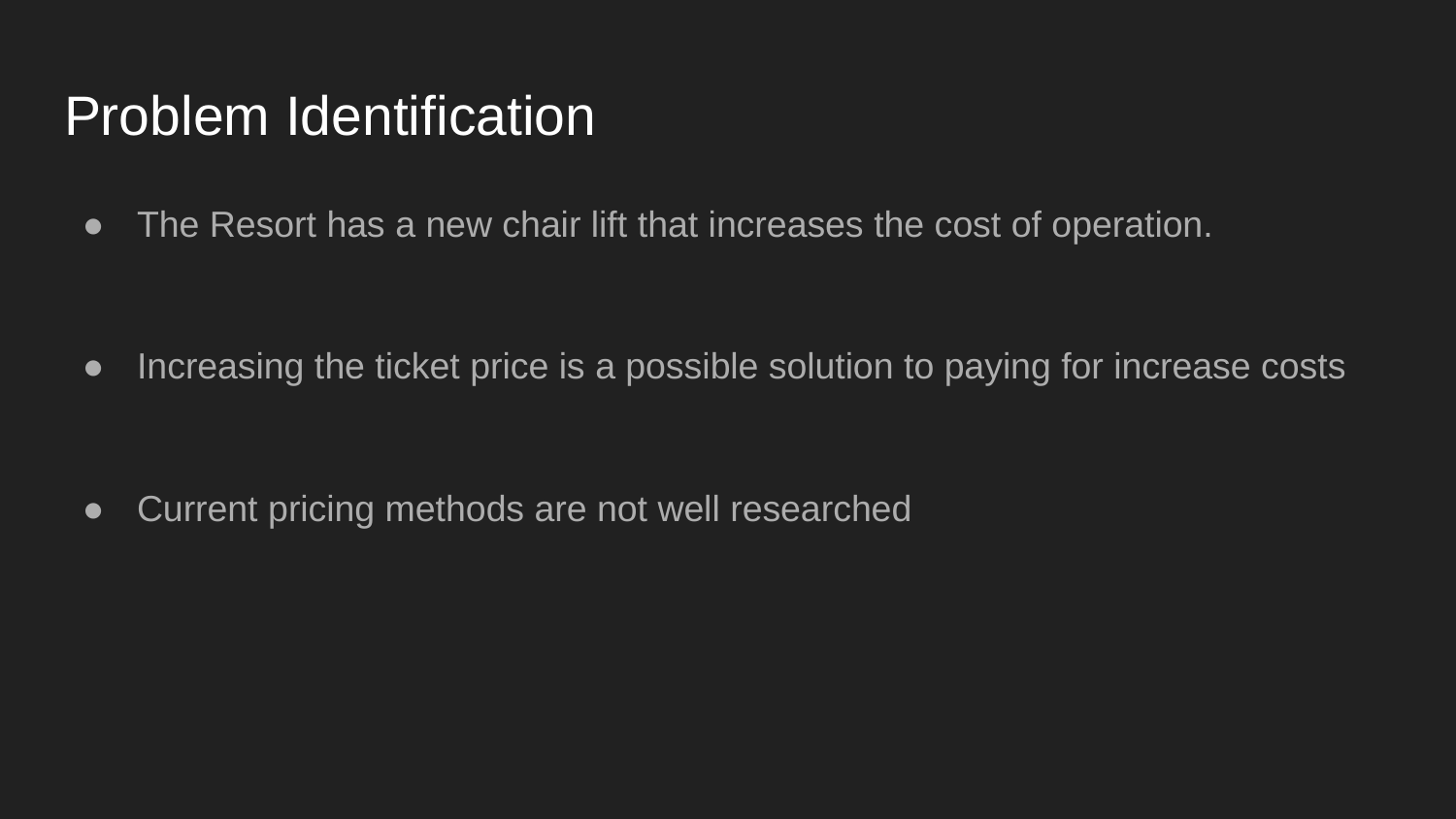

# Problem Identification
The Resort has a new chair lift that increases the cost of operation.

Increasing the ticket price is a possible solution to paying for increase costs

Current pricing methods are not well researched